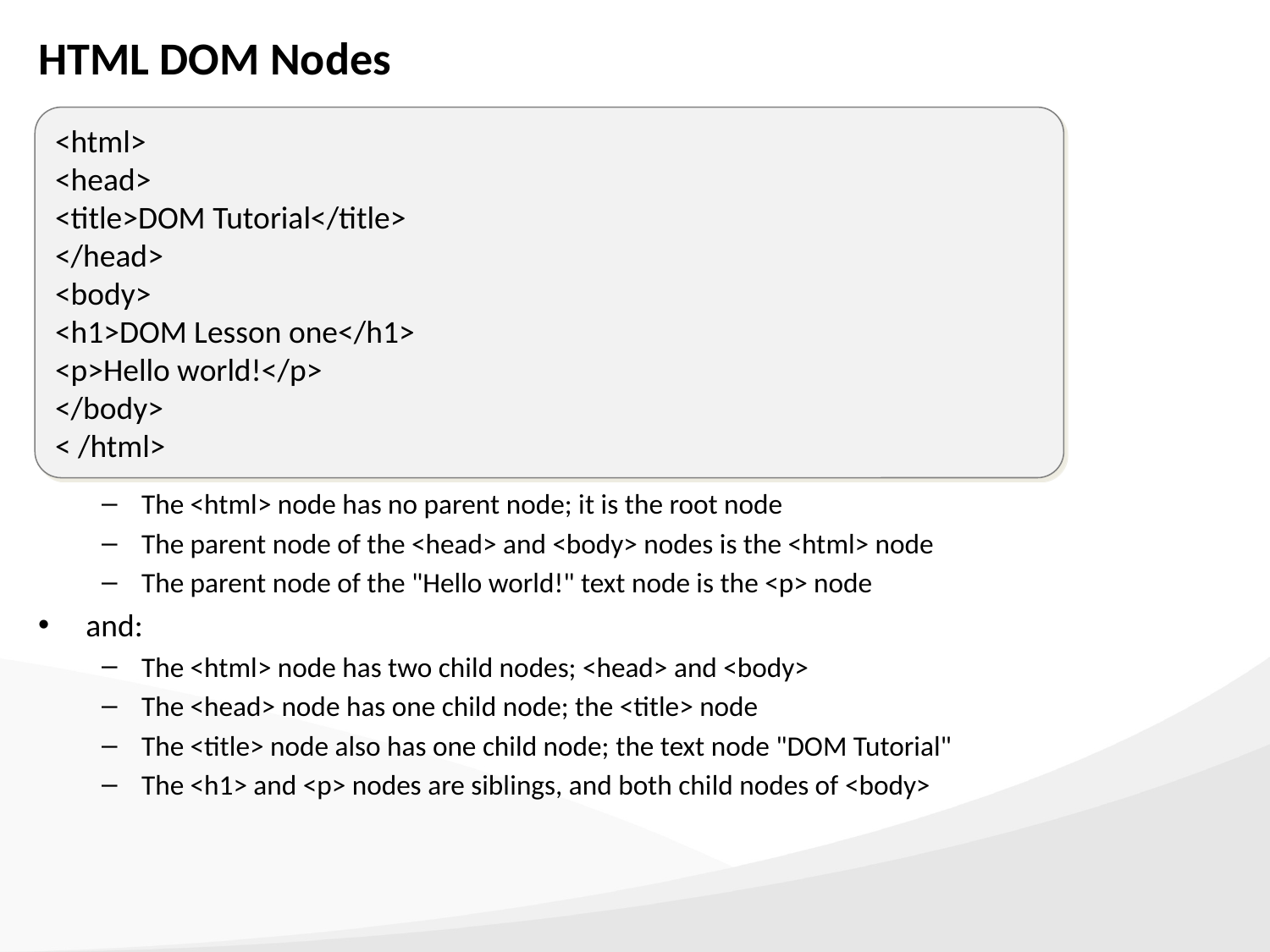

# HTML DOM Nodes
<html>
<head>
<title>DOM Tutorial</title>
</head>
<body>
<h1>DOM Lesson one</h1>
<p>Hello world!</p>
</body>
< /html>

The <html> node has no parent node; it is the root node
The parent node of the <head> and <body> nodes is the <html> node
The parent node of the "Hello world!" text node is the <p> node
and:
The <html> node has two child nodes; <head> and <body>
The <head> node has one child node; the <title> node
The <title> node also has one child node; the text node "DOM Tutorial"
The <h1> and <p> nodes are siblings, and both child nodes of <body>